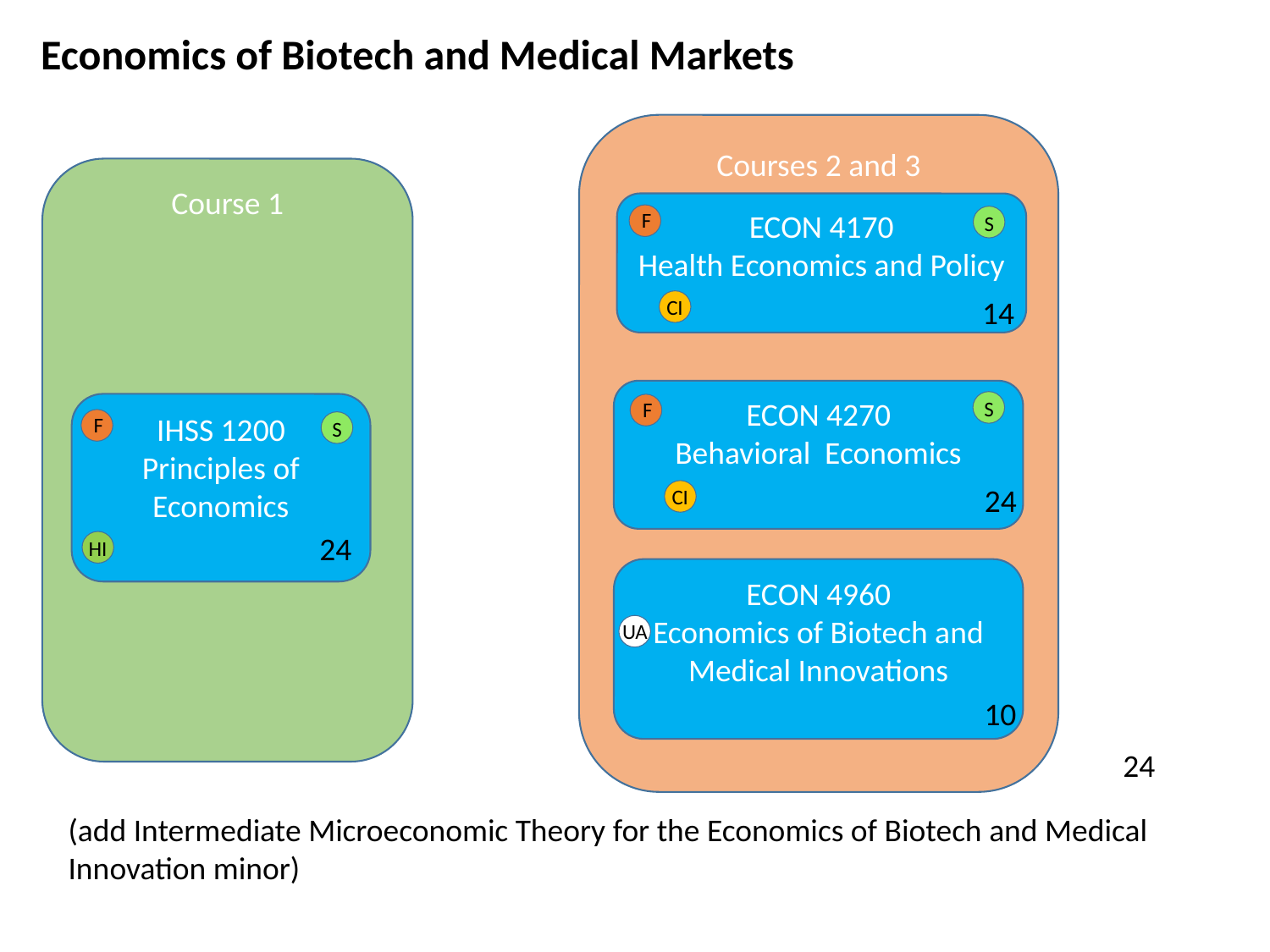

Economics of Biotech and Medical Markets
Courses 2 and 3
Course 1
ECON 4170
Health Economics and Policy
F

S

14
CI

ECON 4270
Behavioral  Economics
S

F

IHSS 1200
Principles of Economics
F

S

24
CI

24
HI

ECON 4960
Economics of Biotech and Medical Innovations
UA

10
24
(add Intermediate Microeconomic Theory for the Economics of Biotech and Medical Innovation minor)